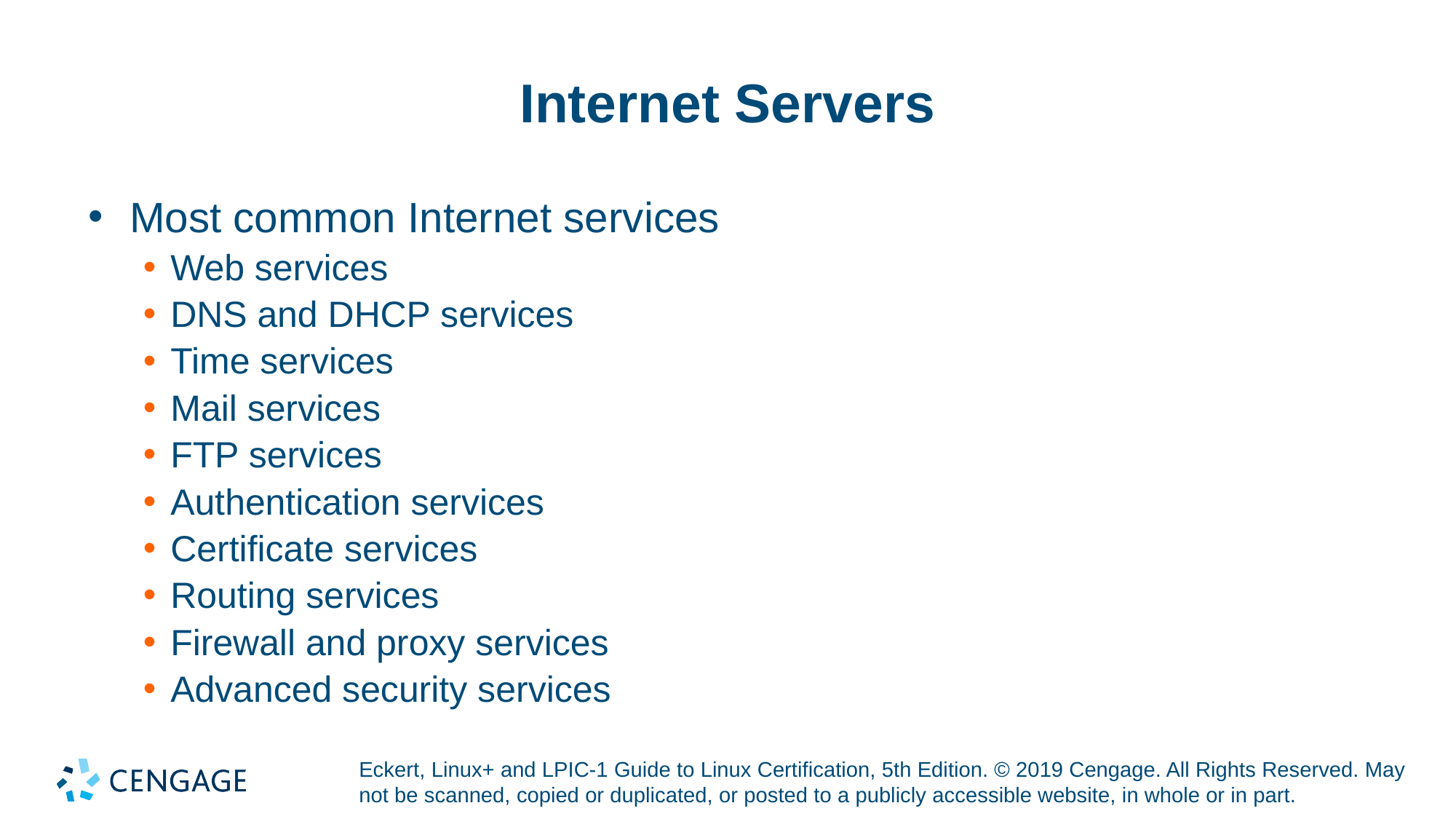

# Internet Servers
Most common Internet services
Web services
DNS and DHCP services
Time services
Mail services
FTP services
Authentication services
Certificate services
Routing services
Firewall and proxy services
Advanced security services